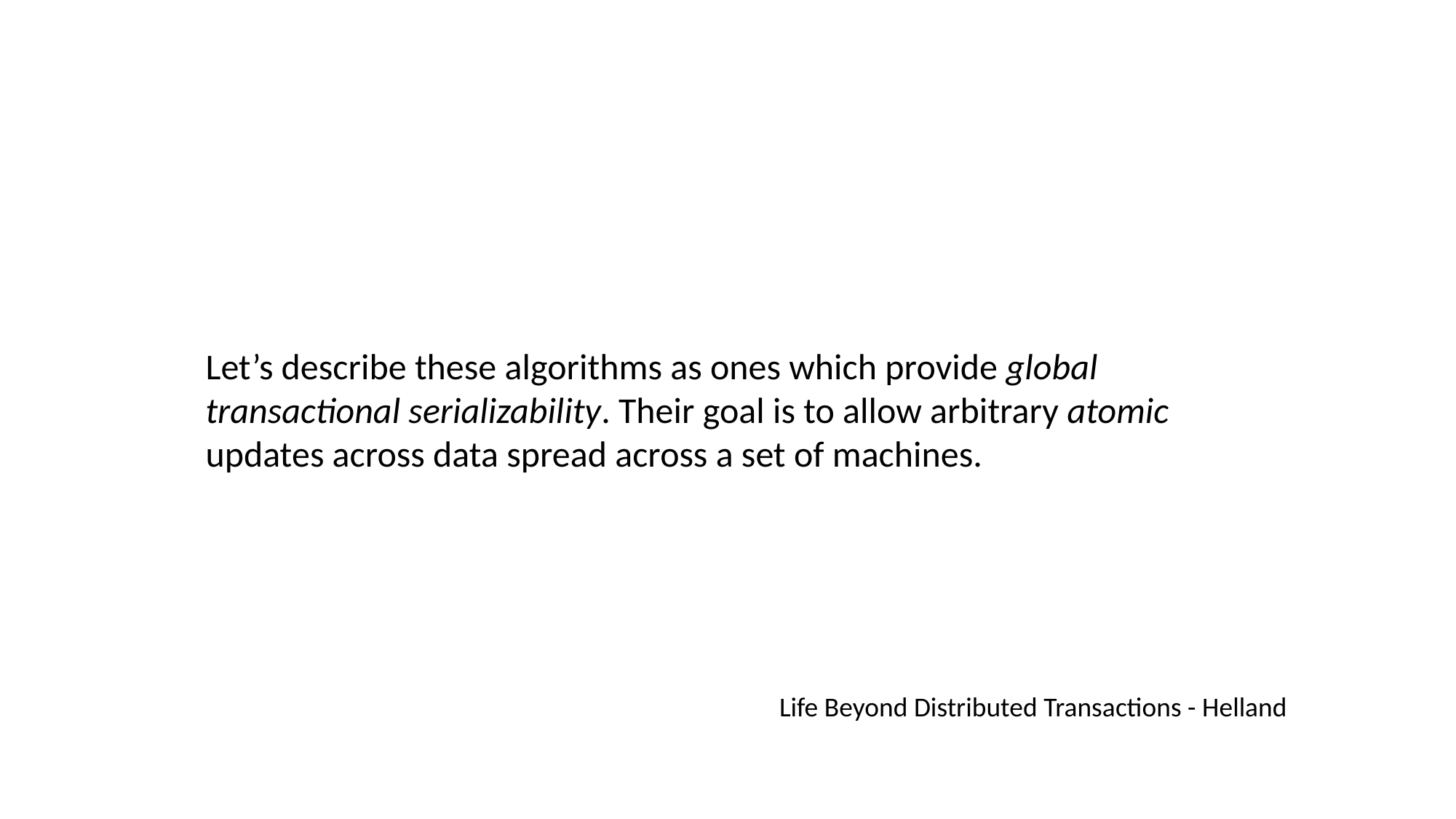

Let’s describe these algorithms as ones which provide global transactional serializability. Their goal is to allow arbitrary atomic updates across data spread across a set of machines.
Life Beyond Distributed Transactions - Helland